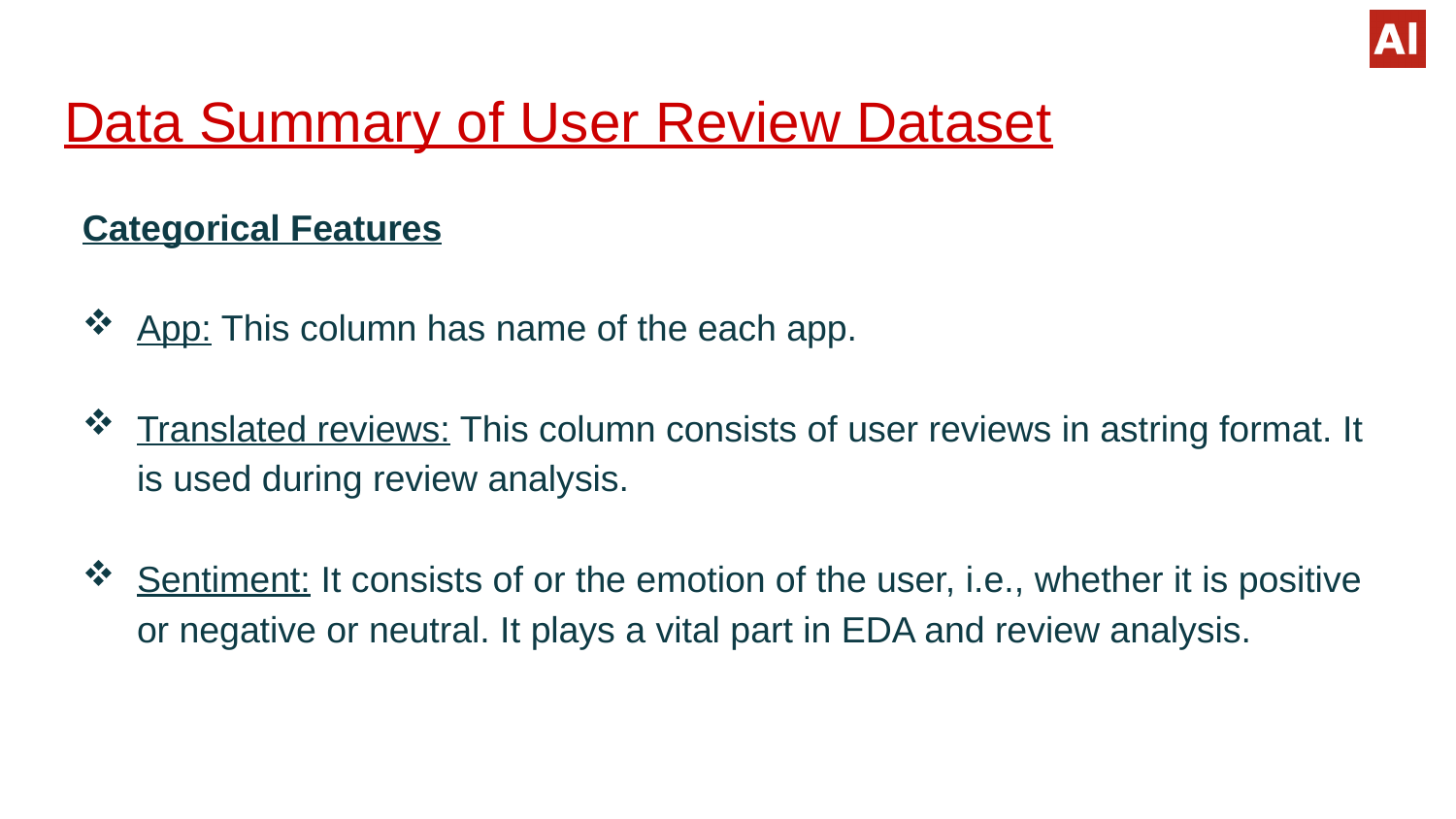

# Data Summary of User Review Dataset
Categorical Features

App: This column has name of the each app.

Translated reviews: This column consists of user reviews in astring format. It is used during review analysis.

Sentiment: It consists of or the emotion of the user, i.e., whether it is positive or negative or neutral. It plays a vital part in EDA and review analysis.